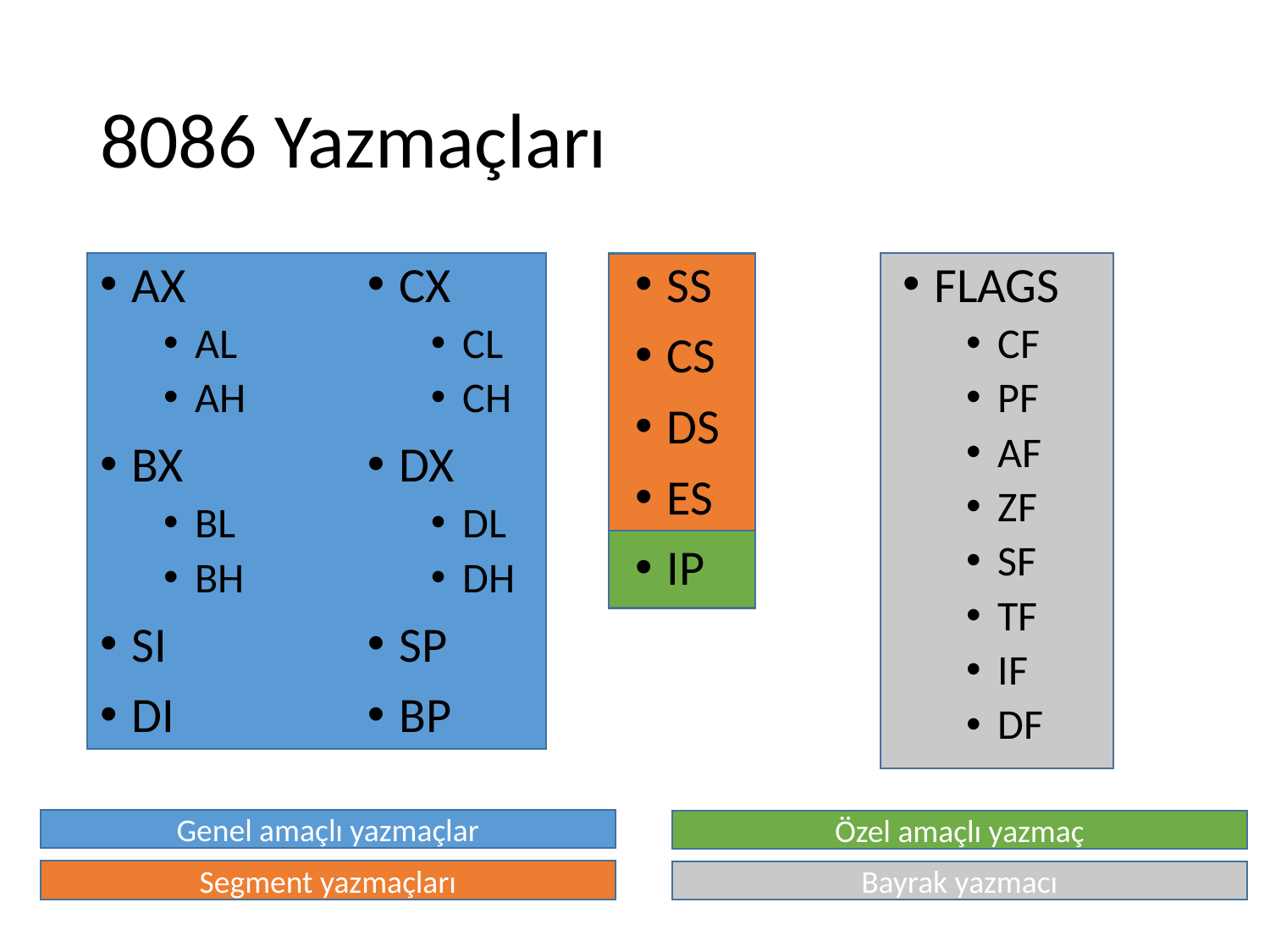

# 8086 Yazmaçları

AX
AL
AH
BX
BL
BH
SI
DI

CX
CL
CH
DX
DL
DH
SP
BP

SS
CS
DS
ES
IP

FLAGS
CF
PF
AF
ZF
SF
TF
IF
DF

Genel amaçlı yazmaçlar
Özel amaçlı yazmaç
Segment yazmaçları
Bayrak yazmacı